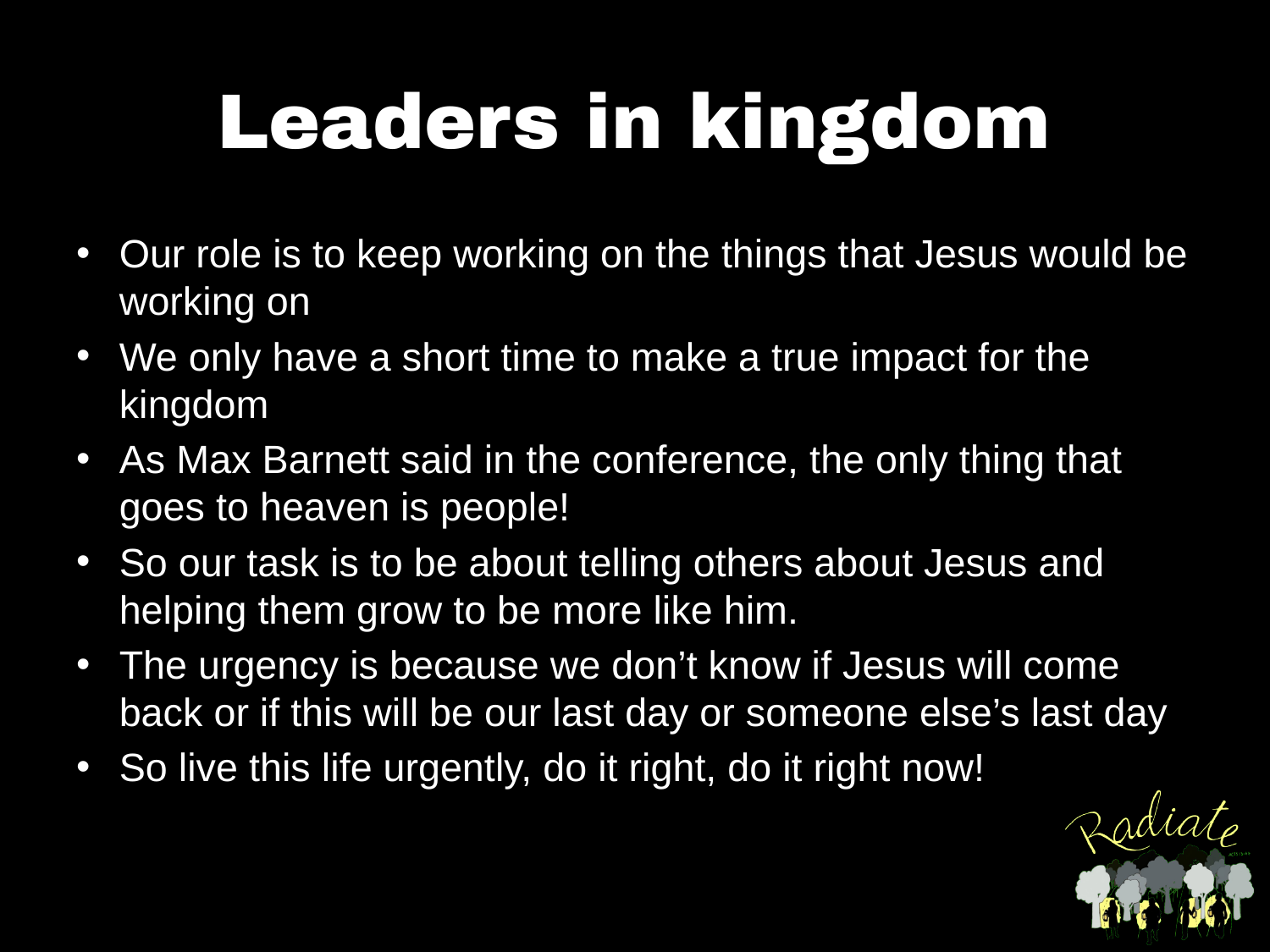

# Leaders in kingdom
Our role is to keep working on the things that Jesus would be working on
We only have a short time to make a true impact for the kingdom
As Max Barnett said in the conference, the only thing that goes to heaven is people!
So our task is to be about telling others about Jesus and helping them grow to be more like him.
The urgency is because we don’t know if Jesus will come back or if this will be our last day or someone else’s last day
So live this life urgently, do it right, do it right now!